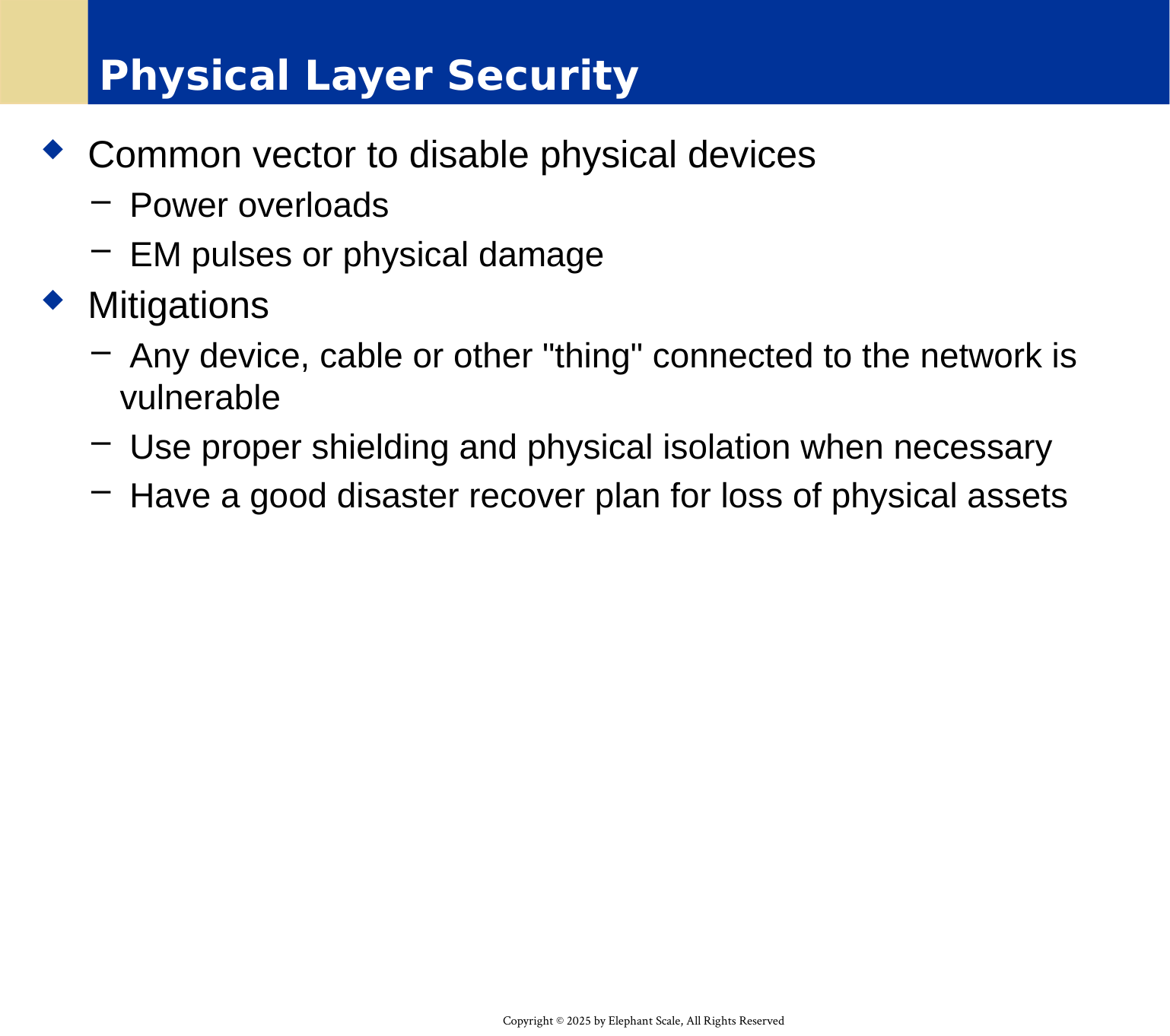

# Physical Layer Security
 Common vector to disable physical devices
 Power overloads
 EM pulses or physical damage
 Mitigations
 Any device, cable or other "thing" connected to the network is vulnerable
 Use proper shielding and physical isolation when necessary
 Have a good disaster recover plan for loss of physical assets
Copyright © 2025 by Elephant Scale, All Rights Reserved